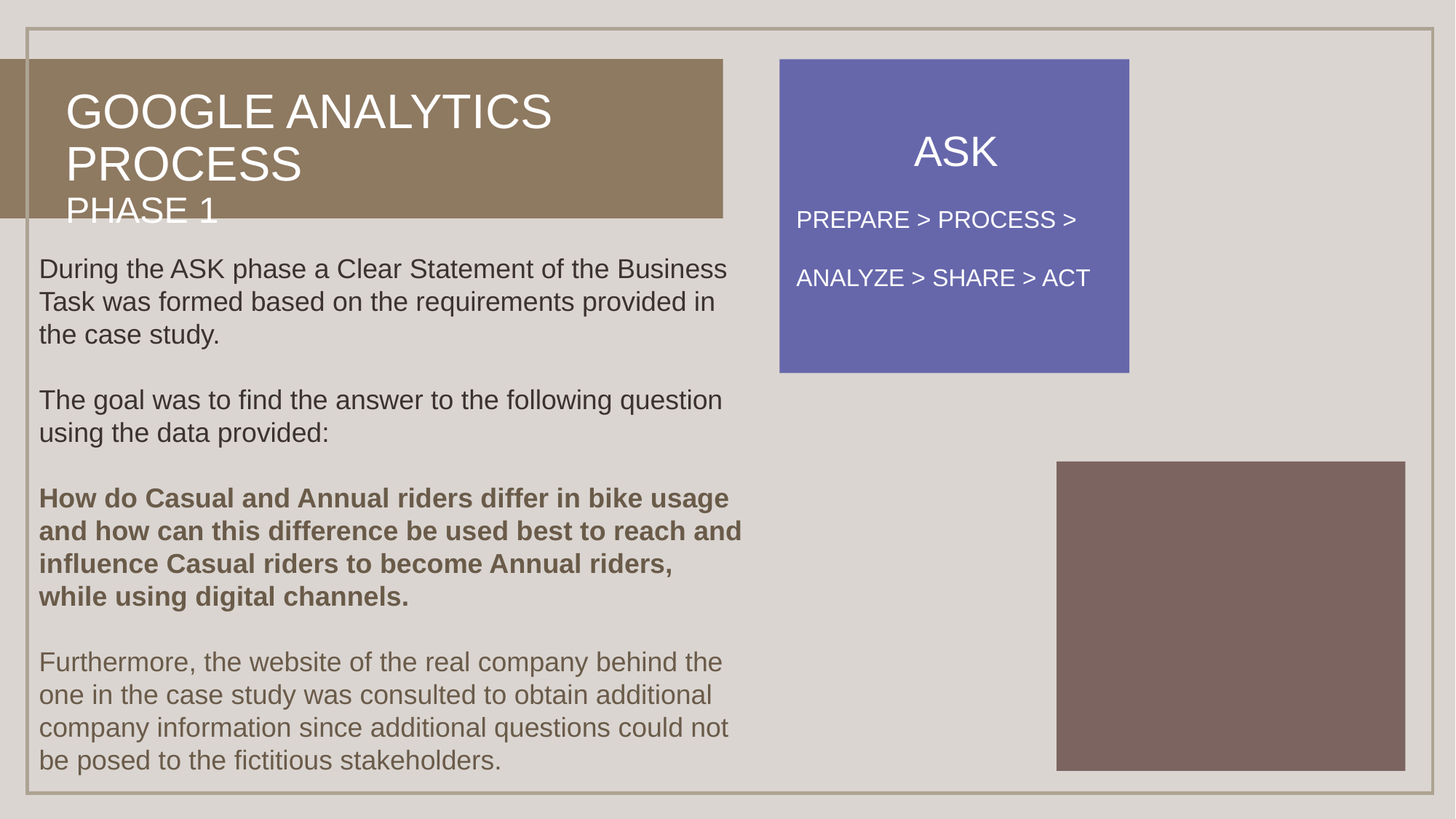

ASK
PREPARE > PROCESS > ANALYZE > SHARE > ACT

# Google Analytics process Phase 1
During the ASK phase a Clear Statement of the Business Task was formed based on the requirements provided in the case study.

The goal was to find the answer to the following question using the data provided:

How do Casual and Annual riders differ in bike usage and how can this difference be used best to reach and influence Casual riders to become Annual riders, while using digital channels.

Furthermore, the website of the real company behind the one in the case study was consulted to obtain additional company information since additional questions could not be posed to the fictitious stakeholders.